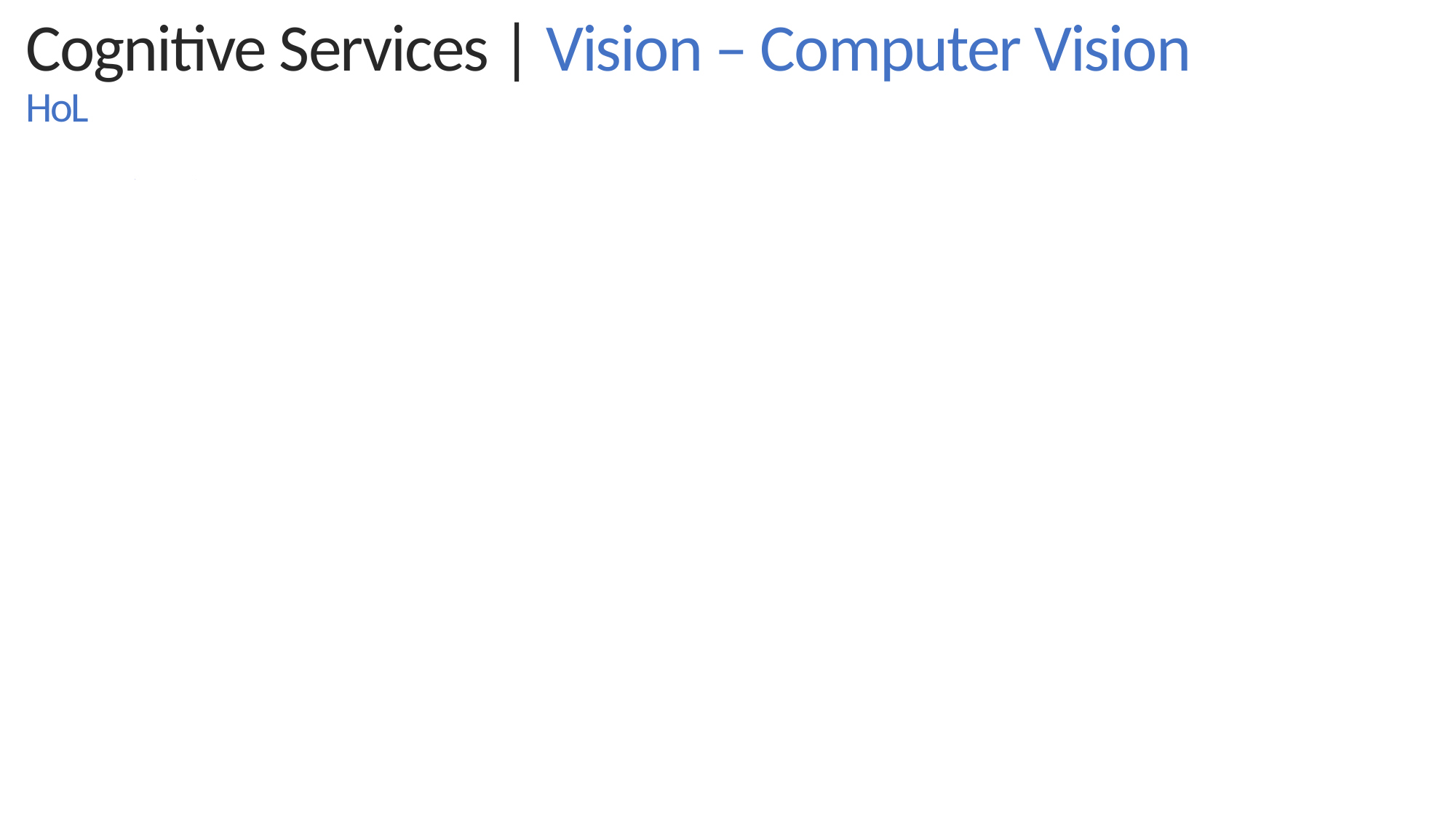

Cognitive Services | Vision – Computer Vision
HoL

.